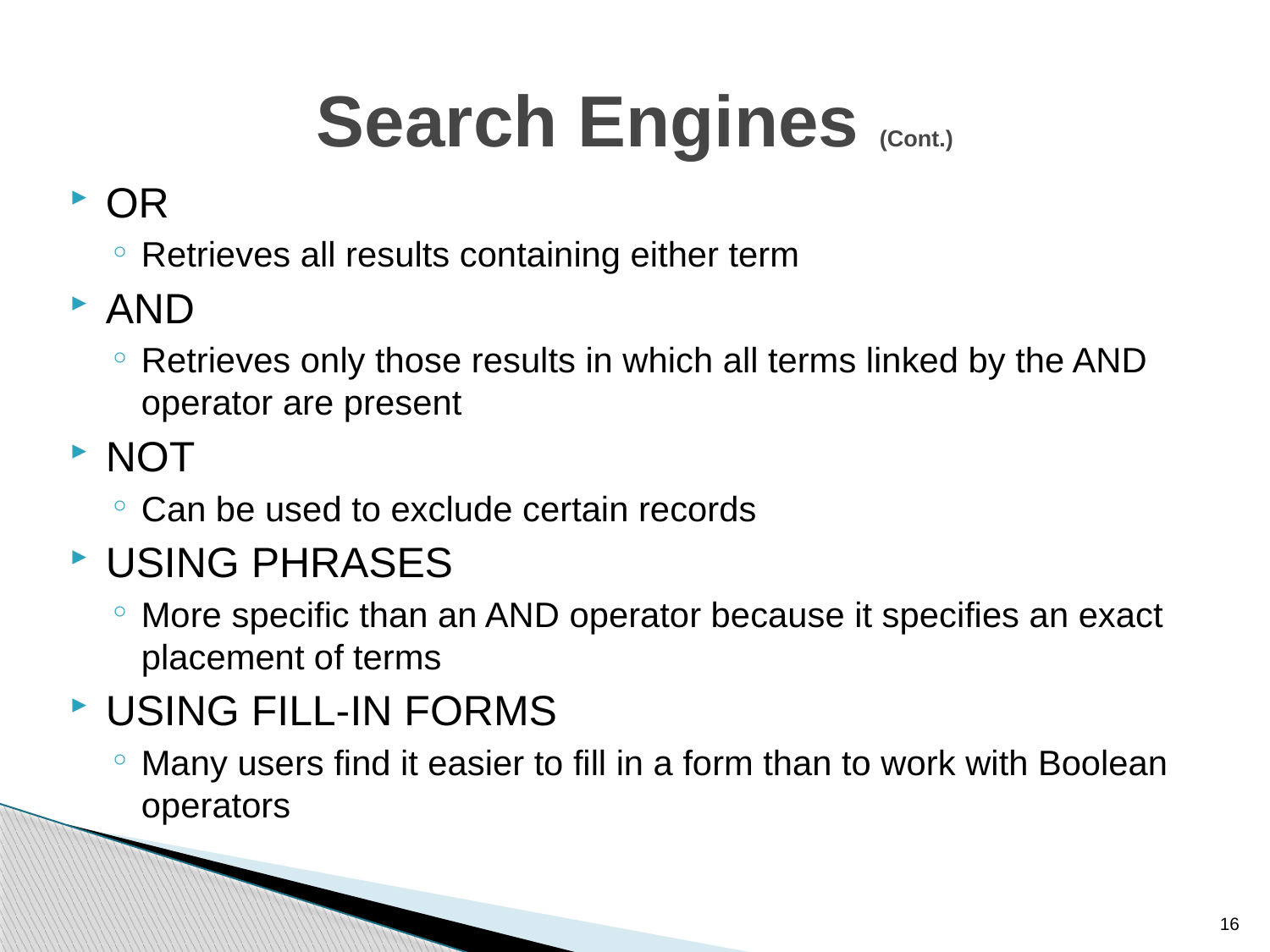

# Search Engines (Cont.)
OR
Retrieves all results containing either term
AND
Retrieves only those results in which all terms linked by the AND operator are present
NOT
Can be used to exclude certain records
USING PHRASES
More specific than an AND operator because it specifies an exact placement of terms
USING FILL-IN FORMS
Many users find it easier to fill in a form than to work with Boolean operators
16